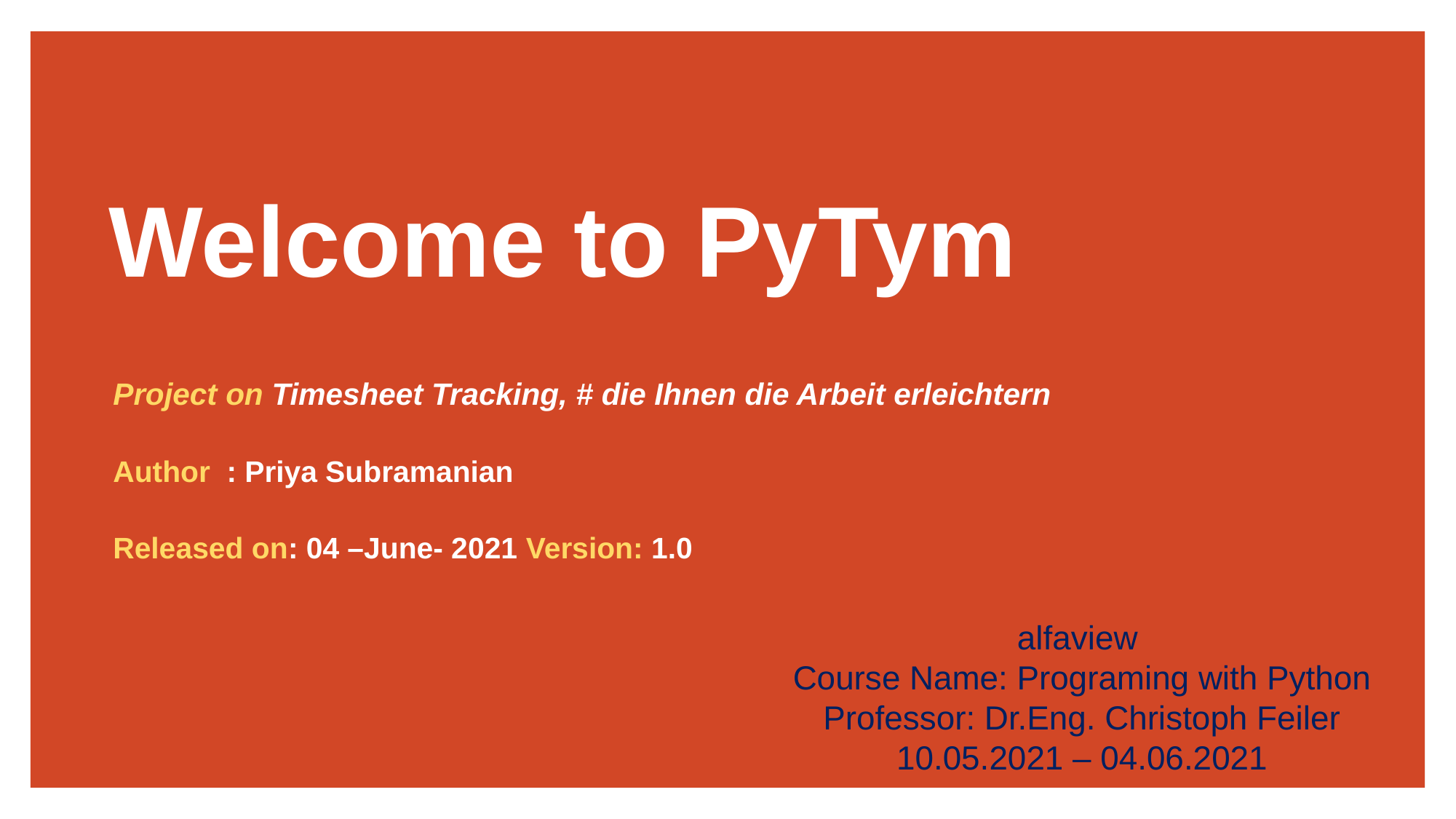

# Welcome to PyTym
Project on Timesheet Tracking, # die Ihnen die Arbeit erleichtern
Author  : Priya Subramanian
Released on: 04 –June- 2021 Version: 1.0

alfaview
Course Name: Programing with Python
Professor: Dr.Eng. Christoph Feiler
10.05.2021 – 04.06.2021